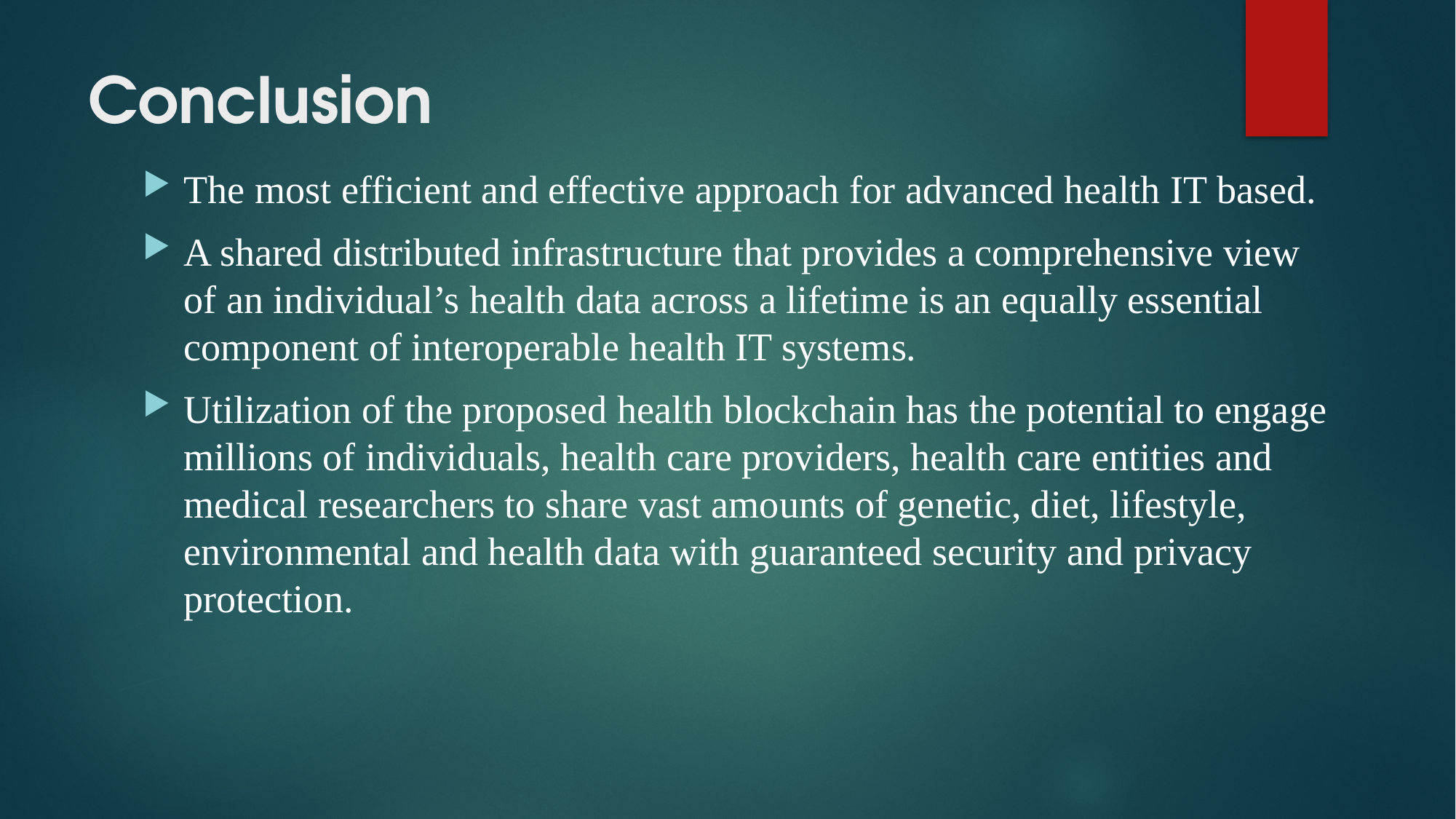

# Conclusion
The most efficient and effective approach for advanced health IT based.
A shared distributed infrastructure that provides a comprehensive view of an individual’s health data across a lifetime is an equally essential component of interoperable health IT systems.
Utilization of the proposed health blockchain has the potential to engage millions of individuals, health care providers, health care entities and medical researchers to share vast amounts of genetic, diet, lifestyle, environmental and health data with guaranteed security and privacy protection.